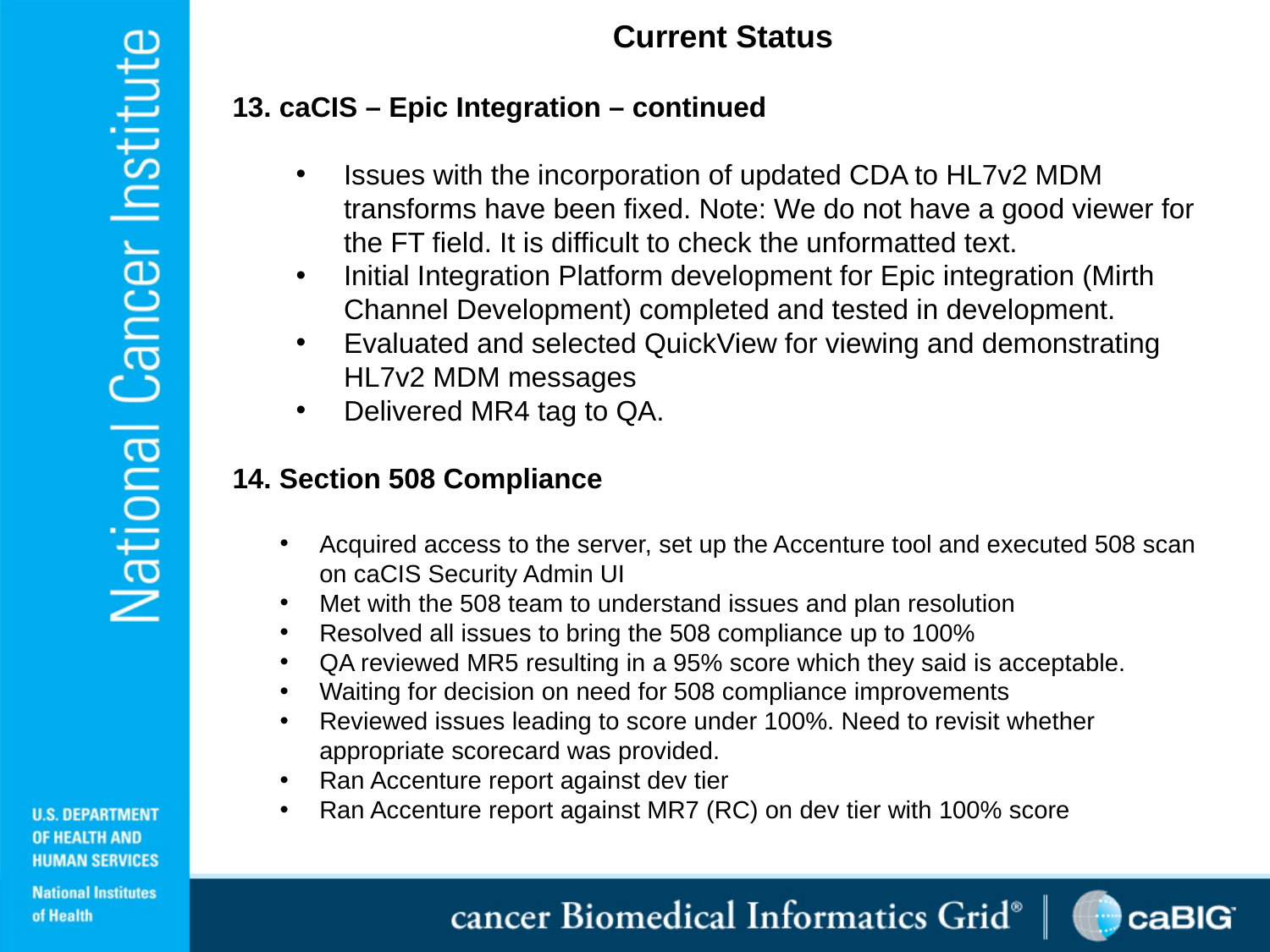

Current Status
13. caCIS – Epic Integration – continued

Issues with the incorporation of updated CDA to HL7v2 MDM transforms have been fixed. Note: We do not have a good viewer for the FT field. It is difficult to check the unformatted text.
Initial Integration Platform development for Epic integration (Mirth Channel Development) completed and tested in development.
Evaluated and selected QuickView for viewing and demonstrating HL7v2 MDM messages
Delivered MR4 tag to QA.

14. Section 508 Compliance

Acquired access to the server, set up the Accenture tool and executed 508 scan on caCIS Security Admin UI
Met with the 508 team to understand issues and plan resolution
Resolved all issues to bring the 508 compliance up to 100%
QA reviewed MR5 resulting in a 95% score which they said is acceptable.
Waiting for decision on need for 508 compliance improvements
Reviewed issues leading to score under 100%. Need to revisit whether appropriate scorecard was provided.
Ran Accenture report against dev tier
Ran Accenture report against MR7 (RC) on dev tier with 100% score